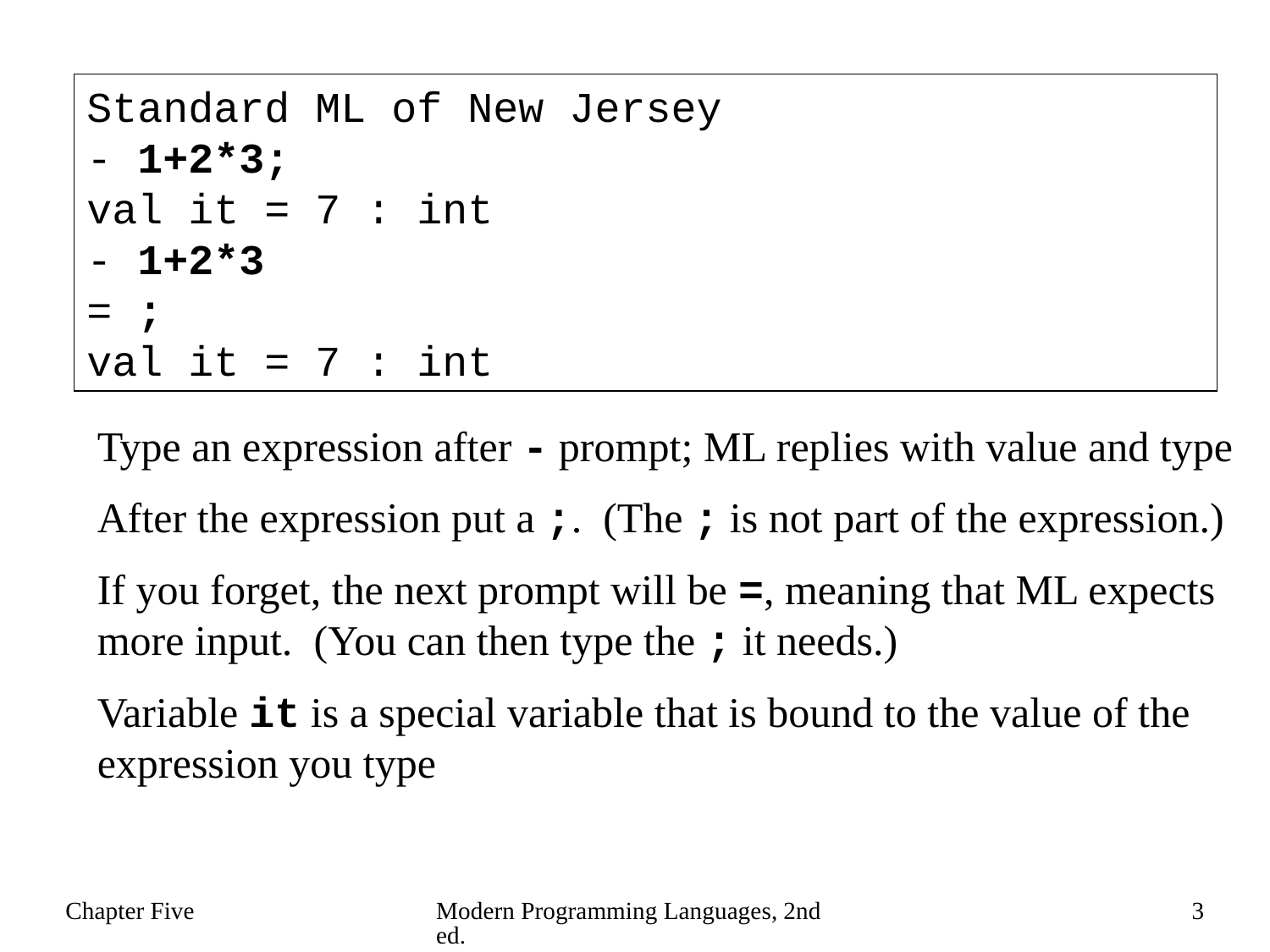

Standard ML of New Jersey
- 1+2*3;
val it = 7 : int
- 1+2*3
= ;
val it = 7 : int
Type an expression after - prompt; ML replies with value and type
After the expression put a ;.  (The ; is not part of the expression.)
If you forget, the next prompt will be =, meaning that ML expects more input.  (You can then type the ; it needs.)
Variable it is a special variable that is bound to the value of the expression you type
Chapter Five
Modern Programming Languages, 2nd ed.
3